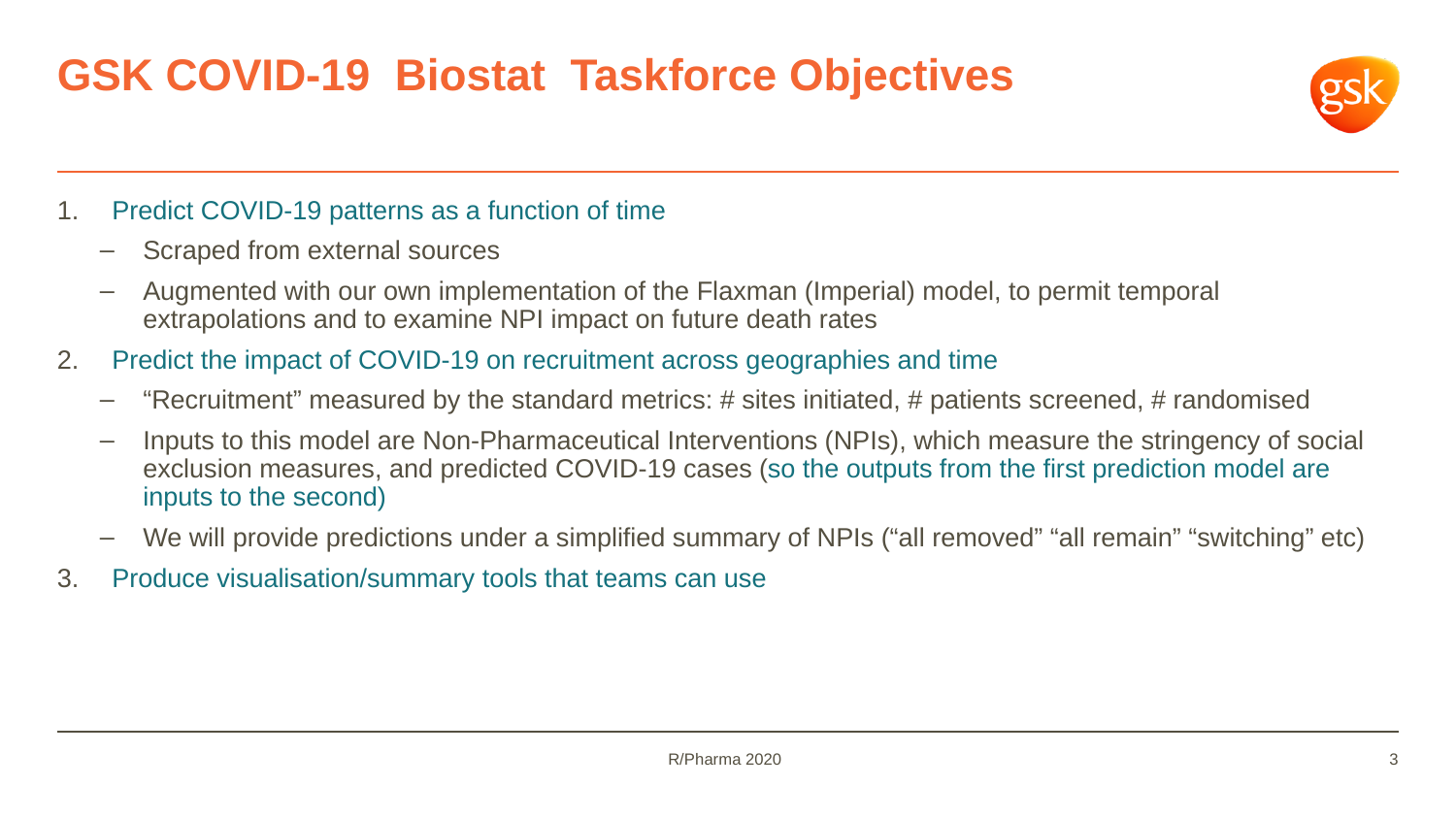

# GSK COVID-19  Biostat  Taskforce Objectives

Predict COVID-19 patterns as a function of time
Scraped from external sources
Augmented with our own implementation of the Flaxman (Imperial) model, to permit temporal extrapolations and to examine NPI impact on future death rates
Predict the impact of COVID-19 on recruitment across geographies and time
“Recruitment” measured by the standard metrics: # sites initiated, # patients screened, # randomised
Inputs to this model are Non-Pharmaceutical Interventions (NPIs), which measure the stringency of social exclusion measures, and predicted COVID-19 cases (so the outputs from the first prediction model are inputs to the second)
We will provide predictions under a simplified summary of NPIs (“all removed” “all remain” “switching” etc)
Produce visualisation/summary tools that teams can use

R/Pharma 2020
3